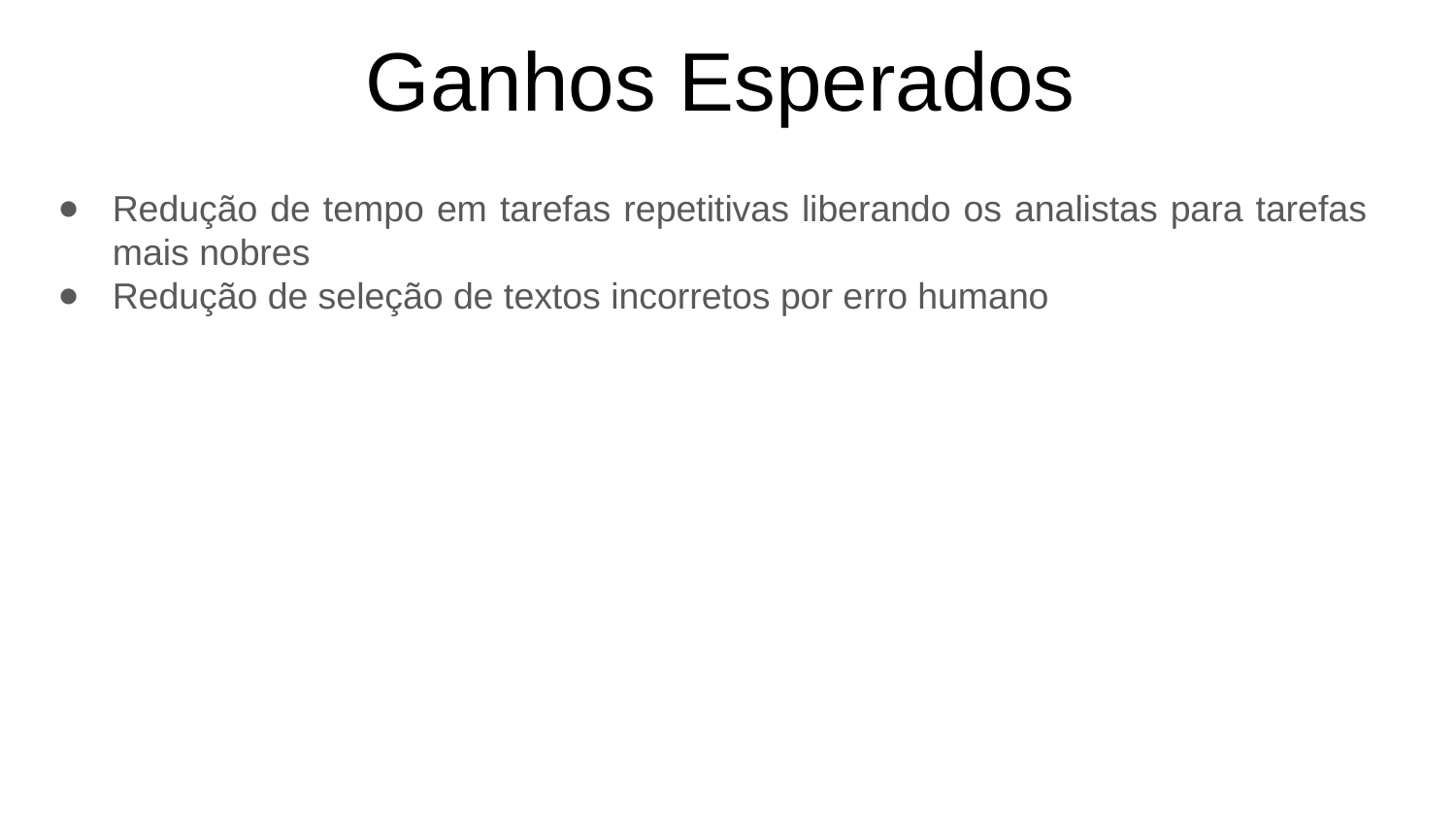

# Ganhos Esperados
Redução de tempo em tarefas repetitivas liberando os analistas para tarefas mais nobres
Redução de seleção de textos incorretos por erro humano